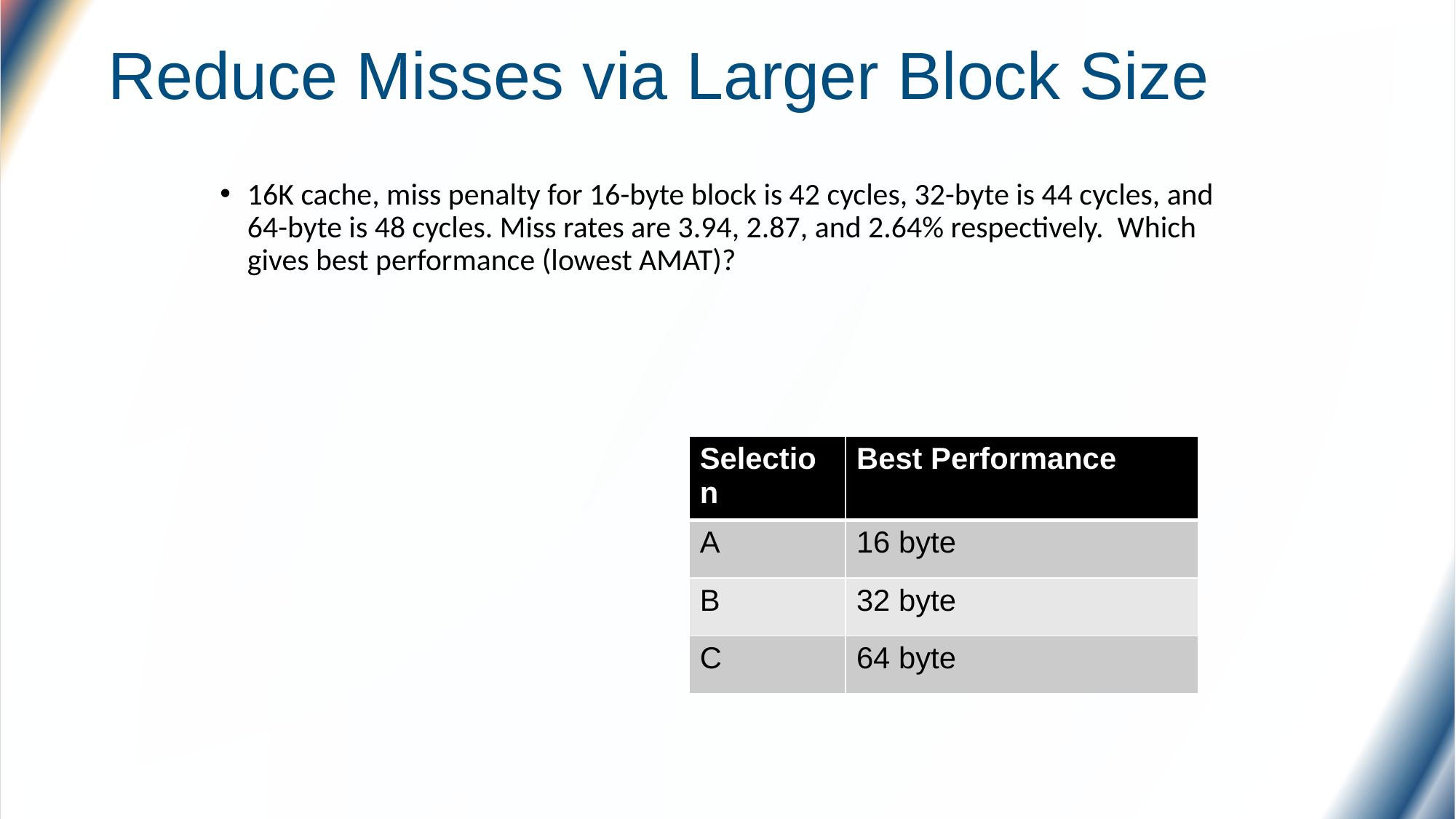

# Reduce Misses via Larger Block Size
16K cache, miss penalty for 16-byte block is 42 cycles, 32-byte is 44 cycles, and 64-byte is 48 cycles. Miss rates are 3.94, 2.87, and 2.64% respectively.  Which gives best performance (lowest AMAT)?
| Selection | Best Performance |
| --- | --- |
| A | 16 byte |
| B | 32 byte |
| C | 64 byte |
.0394*42 = 1.6548
.0287*44 = 1.2628
0.264*48 = 1.2672
Miss rate isn't everything